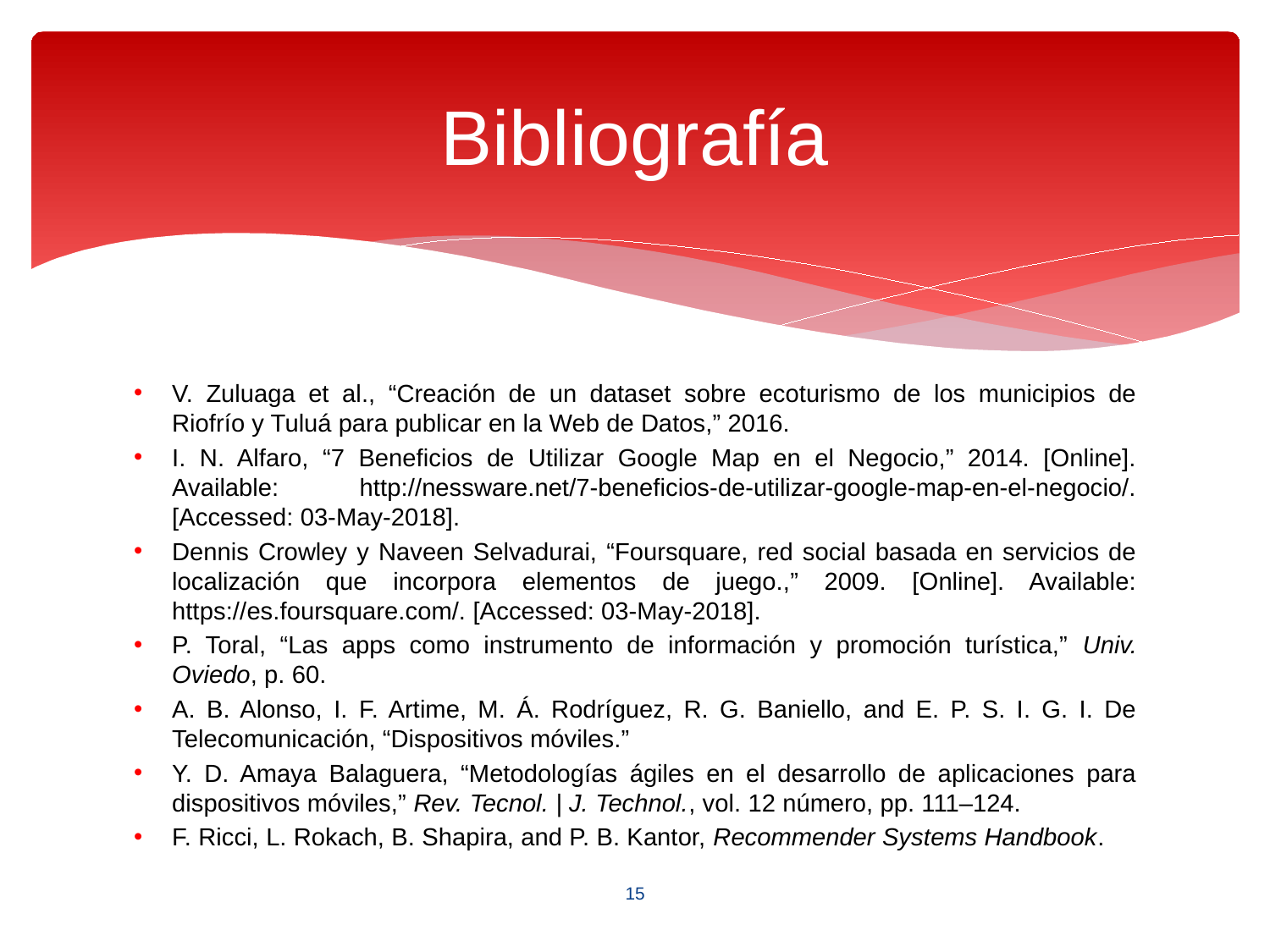

# Bibliografía
V. Zuluaga et al., “Creación de un dataset sobre ecoturismo de los municipios de Riofrío y Tuluá para publicar en la Web de Datos,” 2016.
I. N. Alfaro, “7 Beneficios de Utilizar Google Map en el Negocio,” 2014. [Online]. Available: http://nessware.net/7-beneficios-de-utilizar-google-map-en-el-negocio/. [Accessed: 03-May-2018].
Dennis Crowley y Naveen Selvadurai, “Foursquare, red social basada en servicios de localización que incorpora elementos de juego.,” 2009. [Online]. Available: https://es.foursquare.com/. [Accessed: 03-May-2018].
P. Toral, “Las apps como instrumento de información y promoción turística,” Univ. Oviedo, p. 60.
A. B. Alonso, I. F. Artime, M. Á. Rodríguez, R. G. Baniello, and E. P. S. I. G. I. De Telecomunicación, “Dispositivos móviles.”
Y. D. Amaya Balaguera, “Metodologías ágiles en el desarrollo de aplicaciones para dispositivos móviles,” Rev. Tecnol. | J. Technol., vol. 12 número, pp. 111–124.
F. Ricci, L. Rokach, B. Shapira, and P. B. Kantor, Recommender Systems Handbook.
15